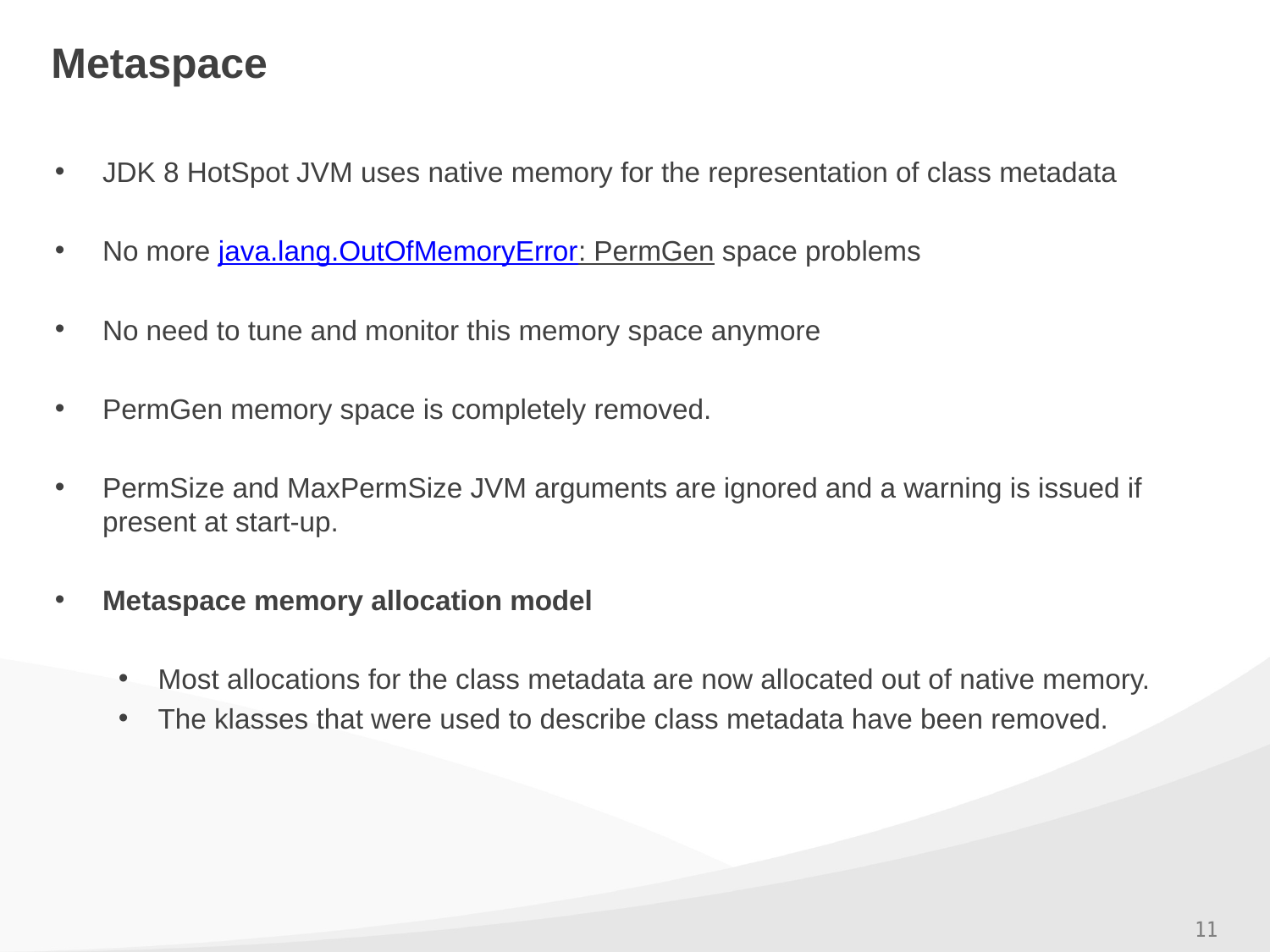

# Metaspace
JDK 8 HotSpot JVM uses native memory for the representation of class metadata

No more java.lang.OutOfMemoryError: PermGen space problems

No need to tune and monitor this memory space anymore

PermGen memory space is completely removed.

PermSize and MaxPermSize JVM arguments are ignored and a warning is issued if present at start-up.

Metaspace memory allocation model

Most allocations for the class metadata are now allocated out of native memory.
The klasses that were used to describe class metadata have been removed.